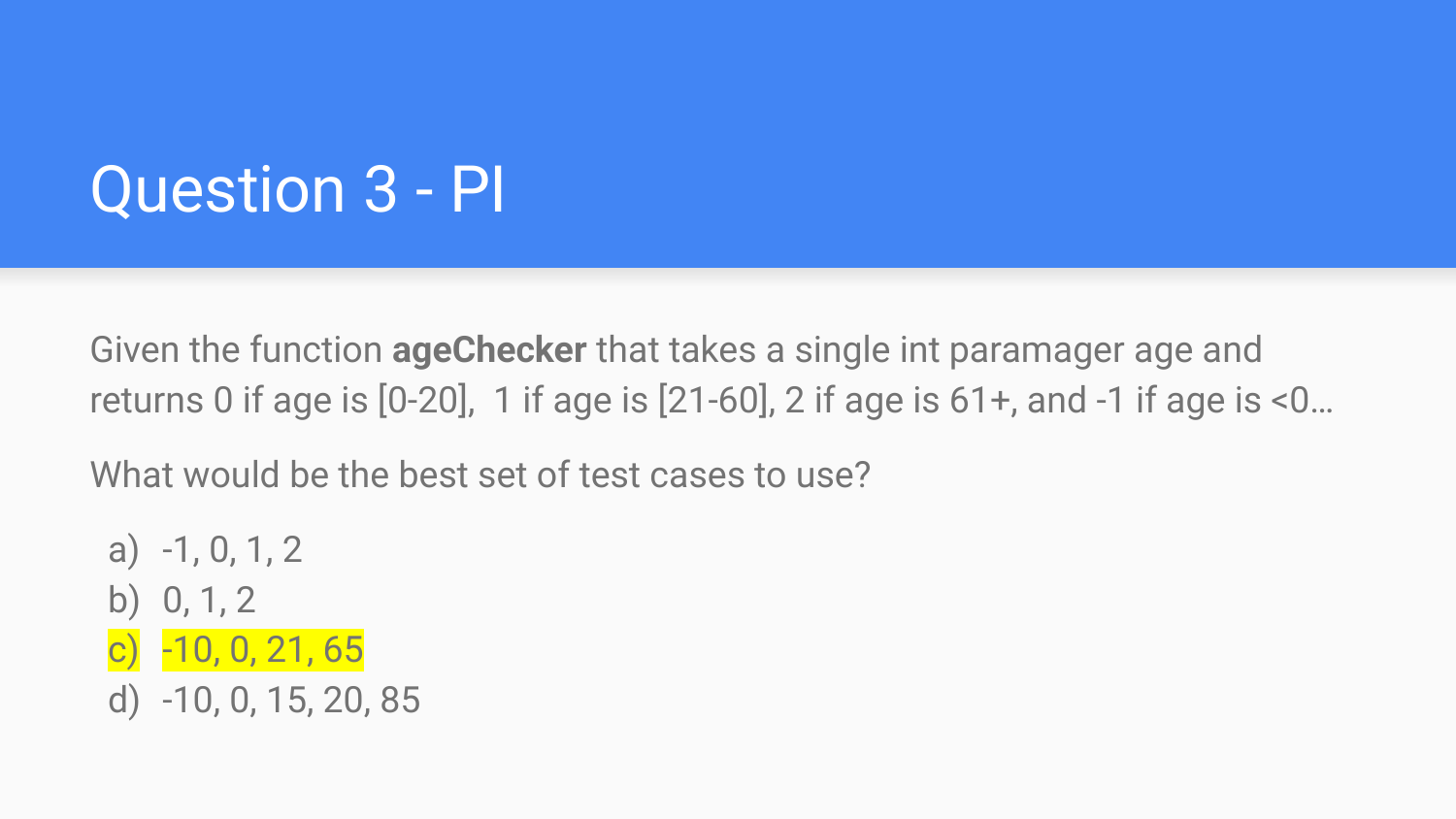

# Question 3 - PI
Given the function ageChecker that takes a single int paramager age and returns 0 if age is [0-20],  1 if age is [21-60], 2 if age is 61+, and -1 if age is <0…
What would be the best set of test cases to use?
-1, 0, 1, 2
0, 1, 2
-10, 0, 21, 65
-10, 0, 15, 20, 85